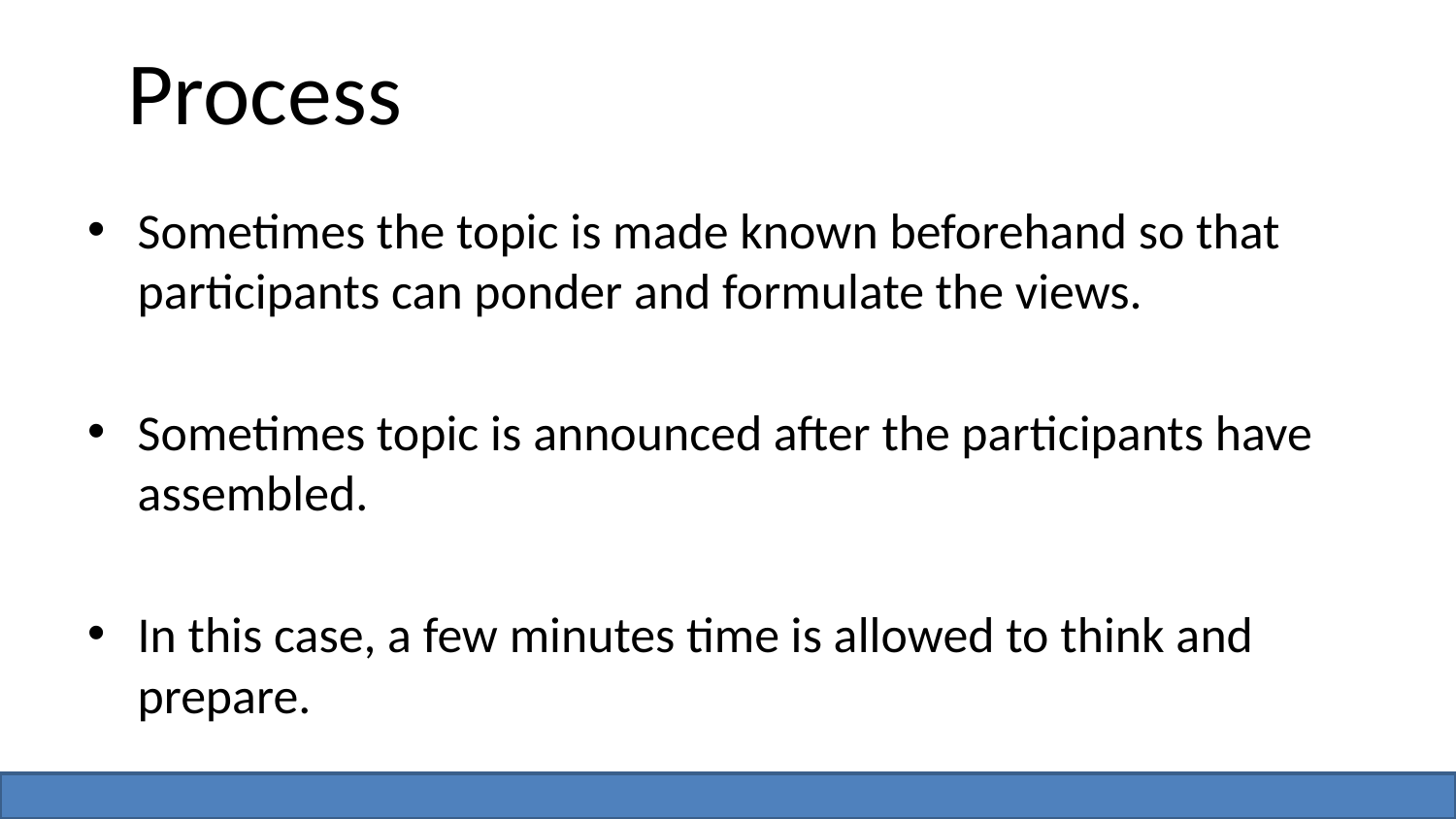

# Process
Sometimes the topic is made known beforehand so that participants can ponder and formulate the views.

Sometimes topic is announced after the participants have assembled.

In this case, a few minutes time is allowed to think and prepare.